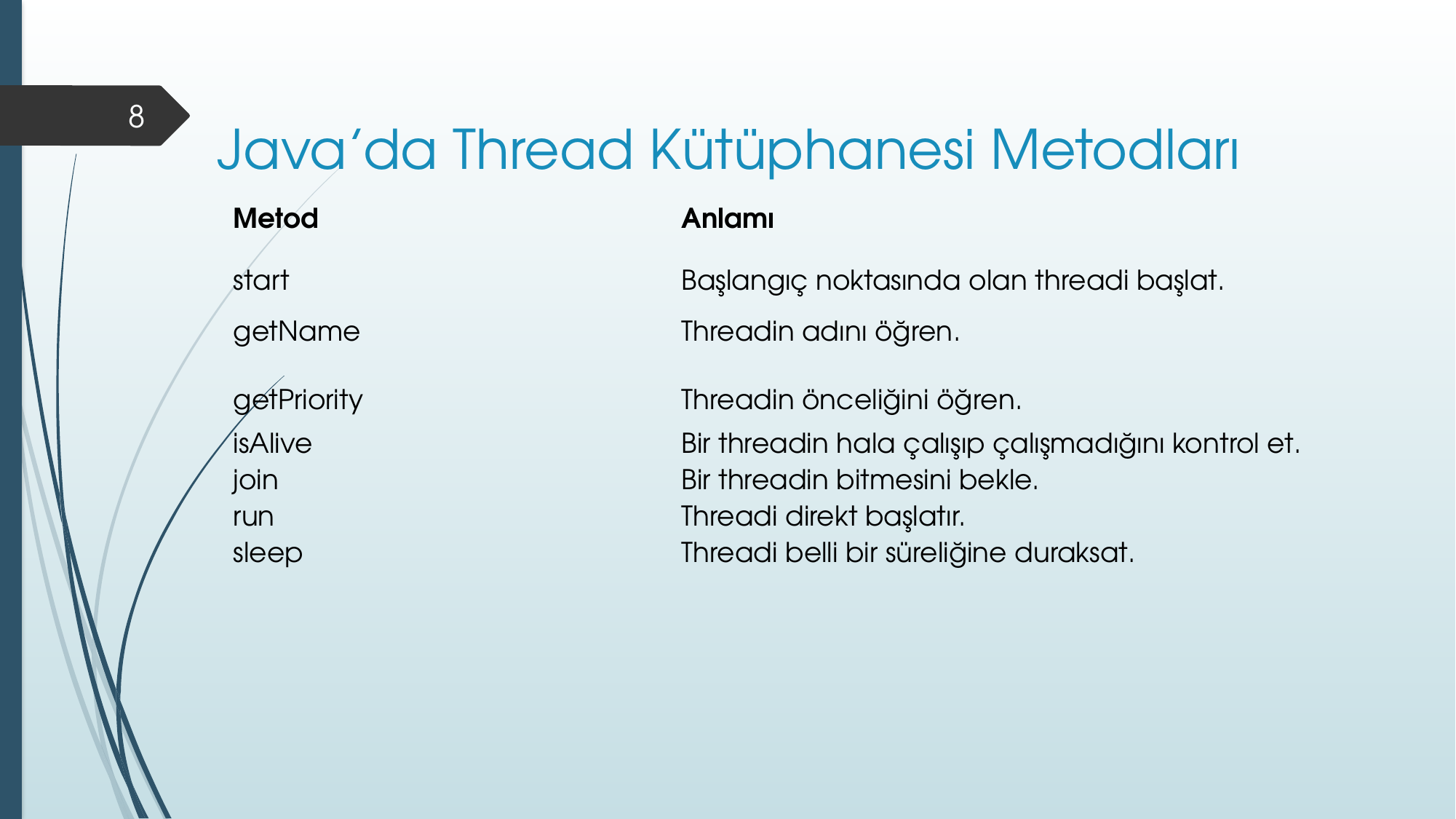

8
# Java’da Thread Kütüphanesi Metodları
| Metod | Anlamı |
| --- | --- |
| start getName | Başlangıç noktasında olan threadi başlat. Threadin adını öğren. |
| getPriority | Threadin önceliğini öğren. |
| isAlive | Bir threadin hala çalışıp çalışmadığını kontrol et. |
| join | Bir threadin bitmesini bekle. |
| run | Threadi direkt başlatır. |
| sleep | Threadi belli bir süreliğine duraksat. |
|  |  |